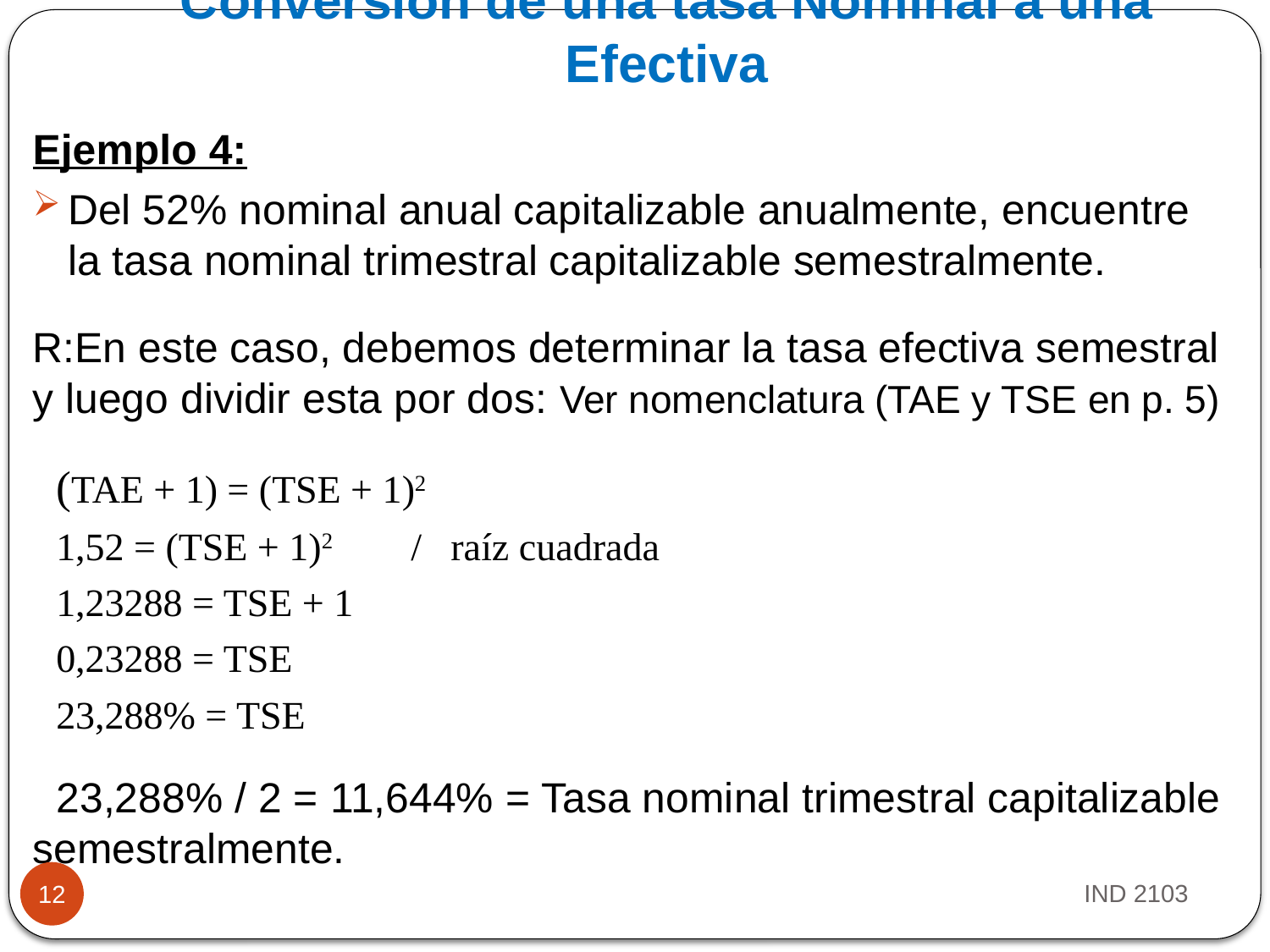

# Conversión de una tasa Nominal a una Efectiva
Ejemplo 4:
Del 52% nominal anual capitalizable anualmente, encuentre la tasa nominal trimestral capitalizable semestralmente.

R:En este caso, debemos determinar la tasa efectiva semestral y luego dividir esta por dos: Ver nomenclatura (TAE y TSE en p. 5)

(TAE + 1) = (TSE + 1)2
1,52 = (TSE + 1)2        /   raíz cuadrada
1,23288 = TSE + 1
0,23288 = TSE
23,288% = TSE

  23,288% / 2 = 11,644% = Tasa nominal trimestral capitalizable semestralmente.

IND 2103
12